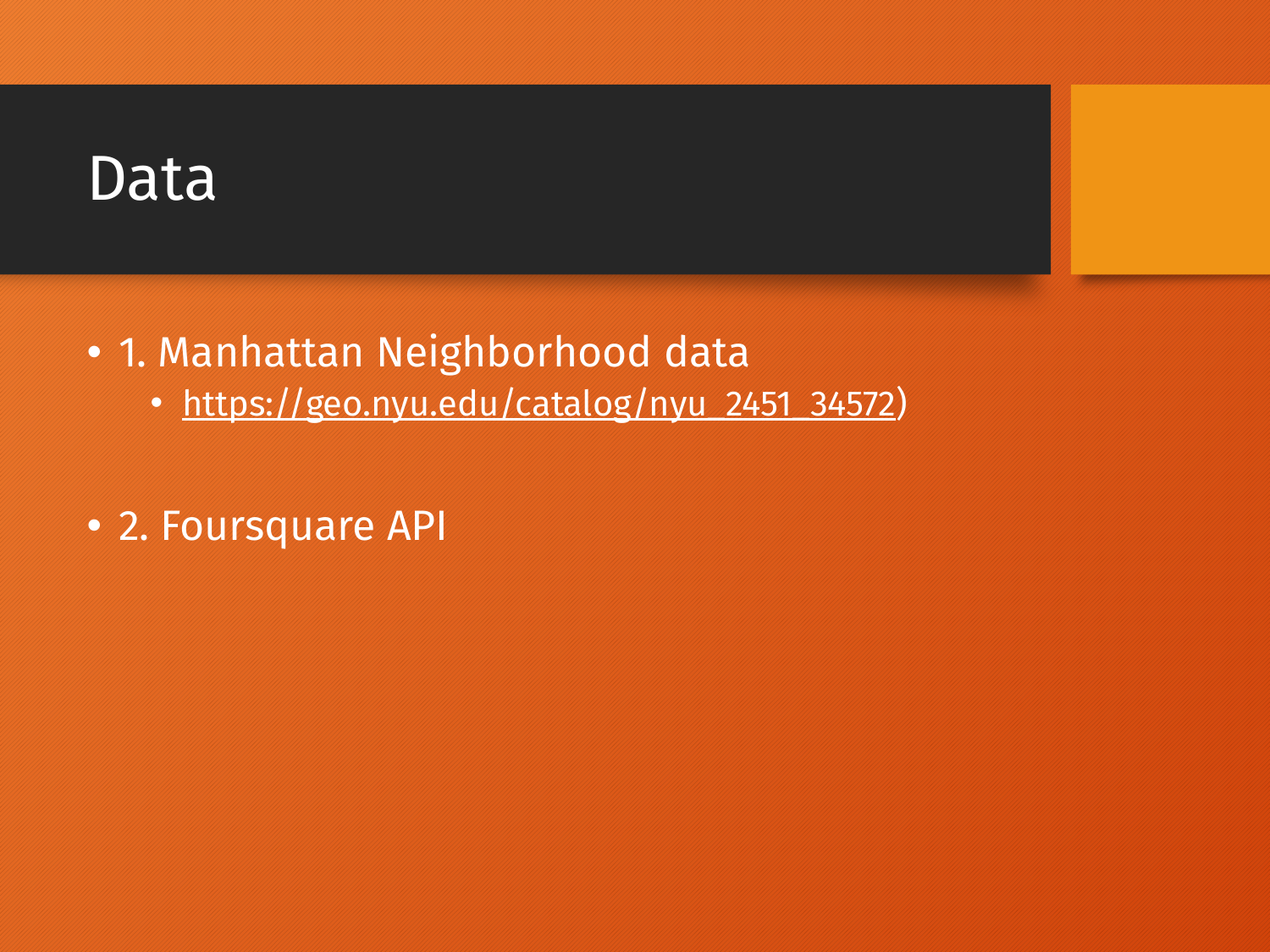

# Data
1. Manhattan Neighborhood data
https://geo.nyu.edu/catalog/nyu_2451_34572)

2. Foursquare API